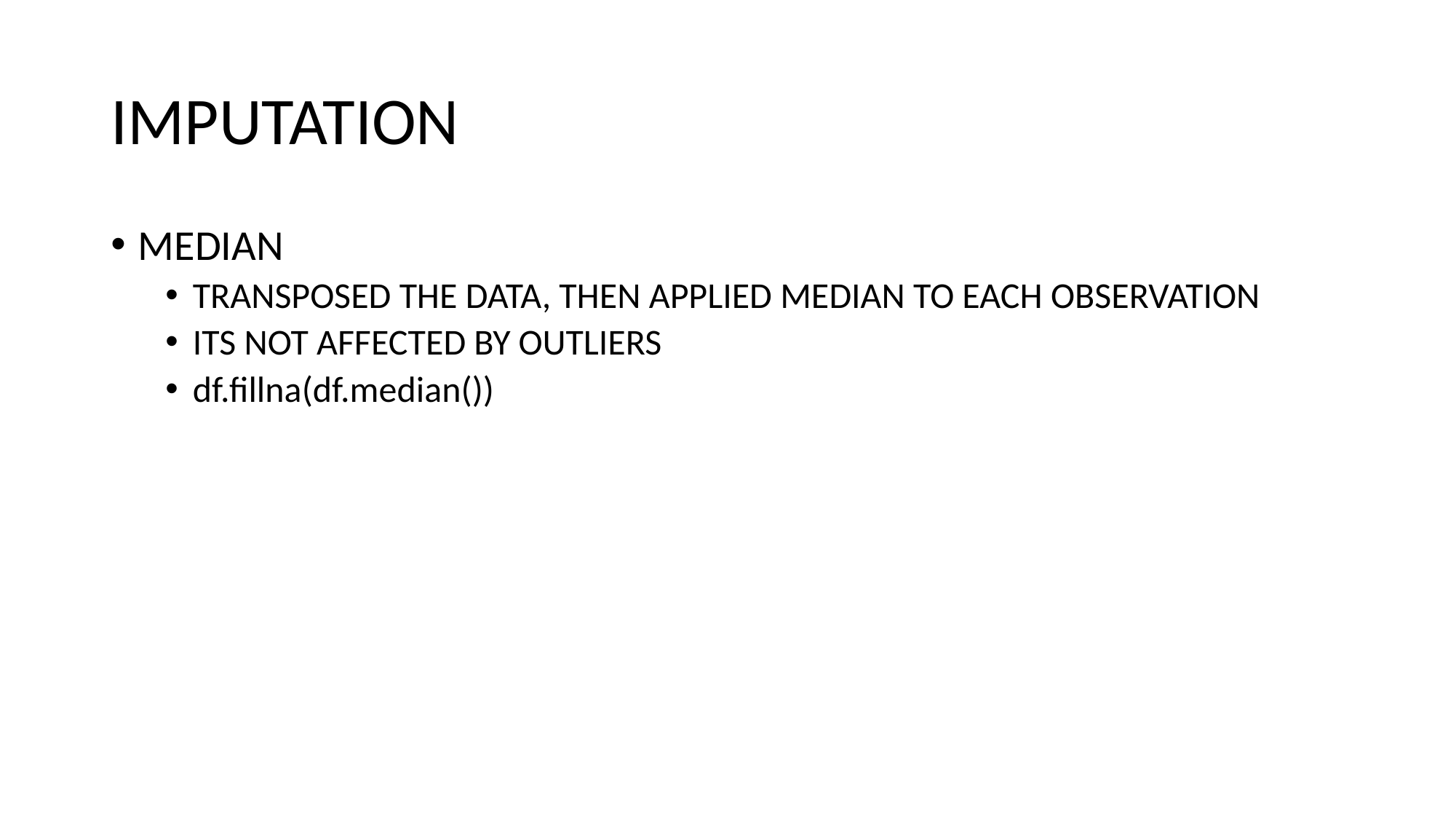

# IMPUTATION
MEDIAN
TRANSPOSED THE DATA, THEN APPLIED MEDIAN TO EACH OBSERVATION
ITS NOT AFFECTED BY OUTLIERS
df.fillna(df.median())